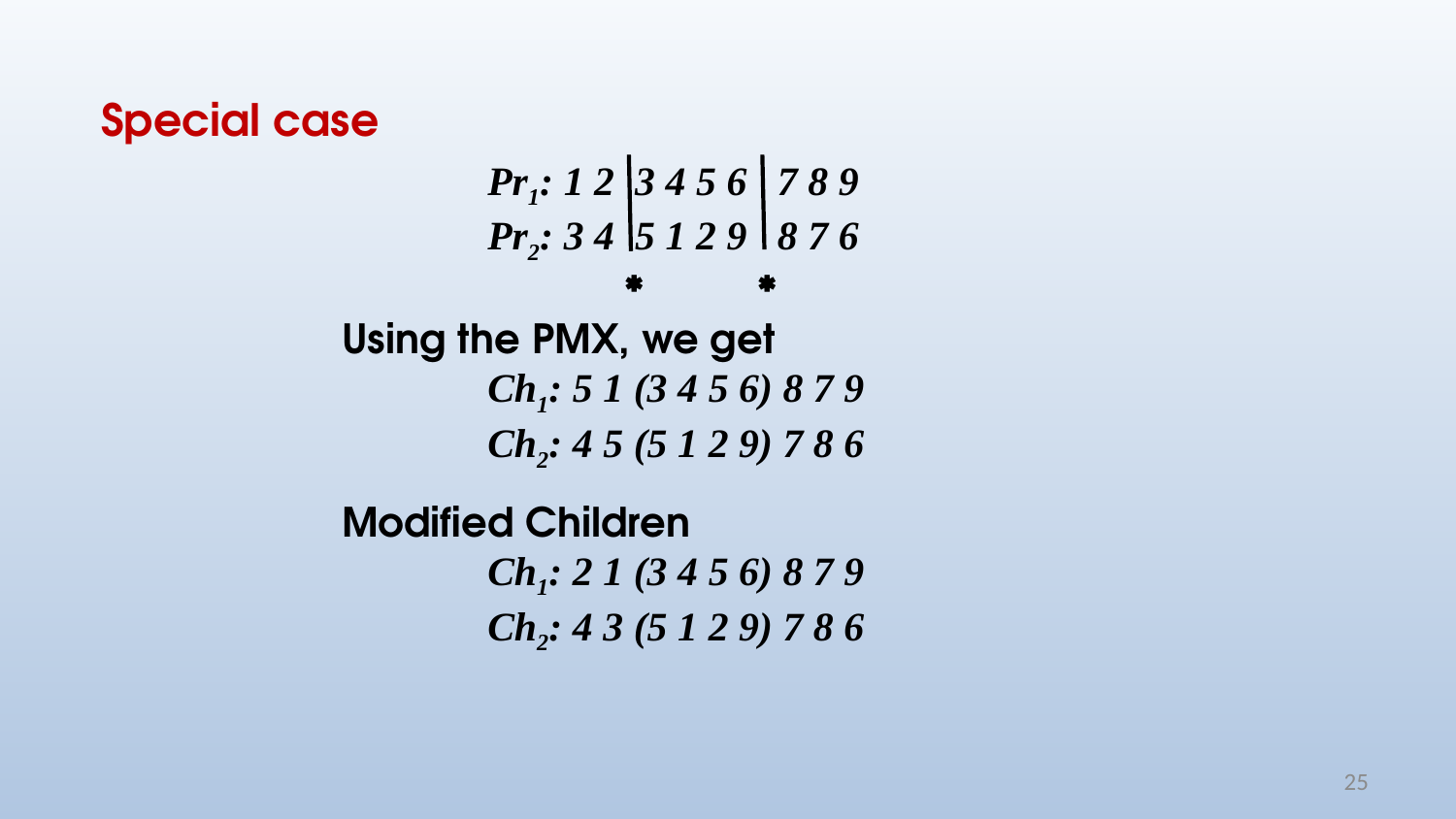

Special case
	Pr1: 1 2  3 4 5 6   7 8 9
	Pr2: 3 4  5 1 2 9   8 7 6
	            *          *
Using the PMX, we get
	Ch1: 5 1 (3 4 5 6) 8 7 9
	Ch2: 4 5 (5 1 2 9) 7 8 6

Modified Children
	Ch1: 2 1 (3 4 5 6) 8 7 9
	Ch2: 4 3 (5 1 2 9) 7 8 6
25